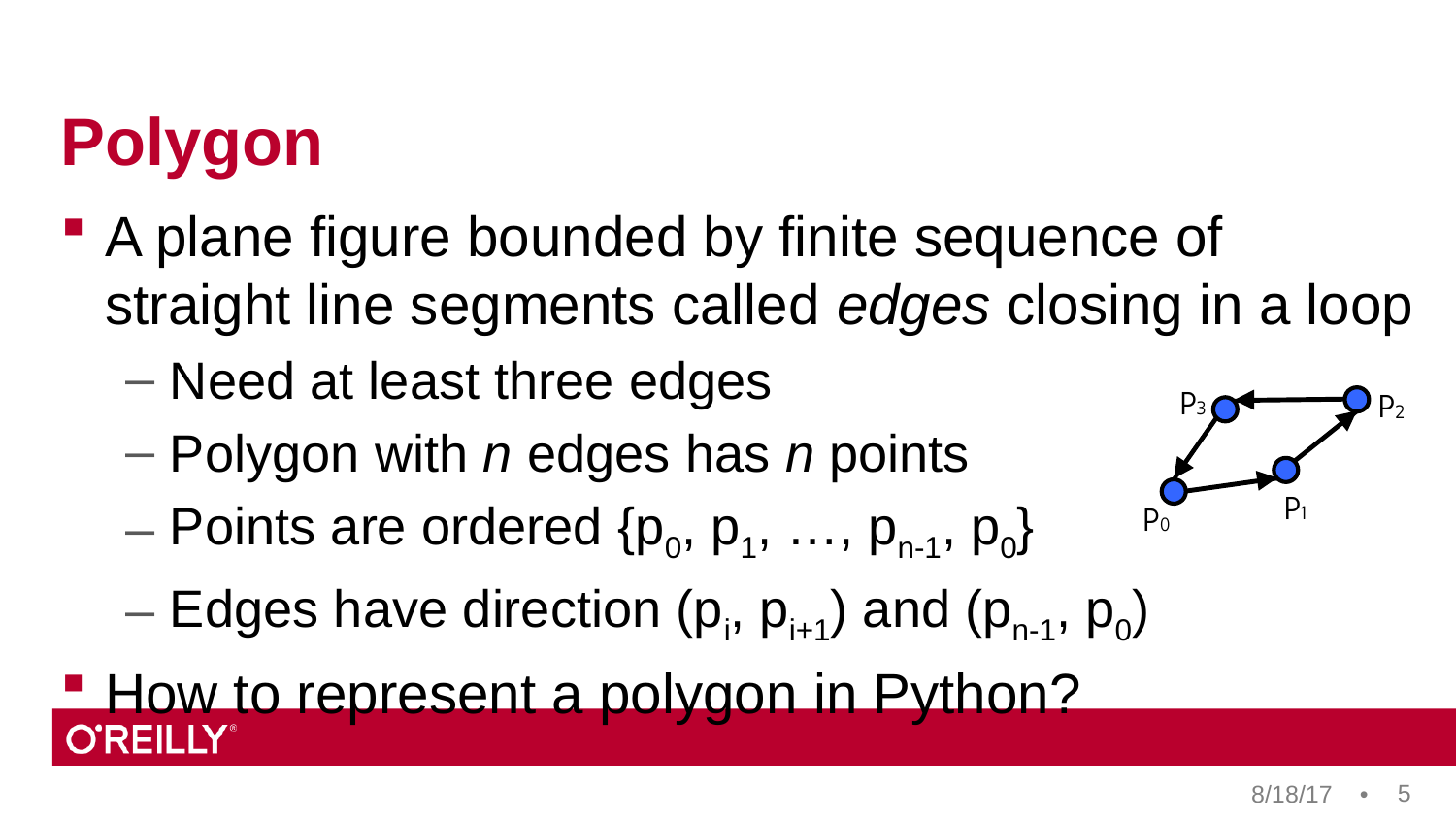

# Polygon
A plane figure bounded by finite sequence of straight line segments called edges closing in a loop
Need at least three edges
Polygon with n edges has n points
Points are ordered {p0, p1, …, pn-1, p0}
Edges have direction (pi, pi+1) and (pn-1, p0)
How to represent a polygon in Python?
p3
p2

p1

p0
5
8/18/17    •